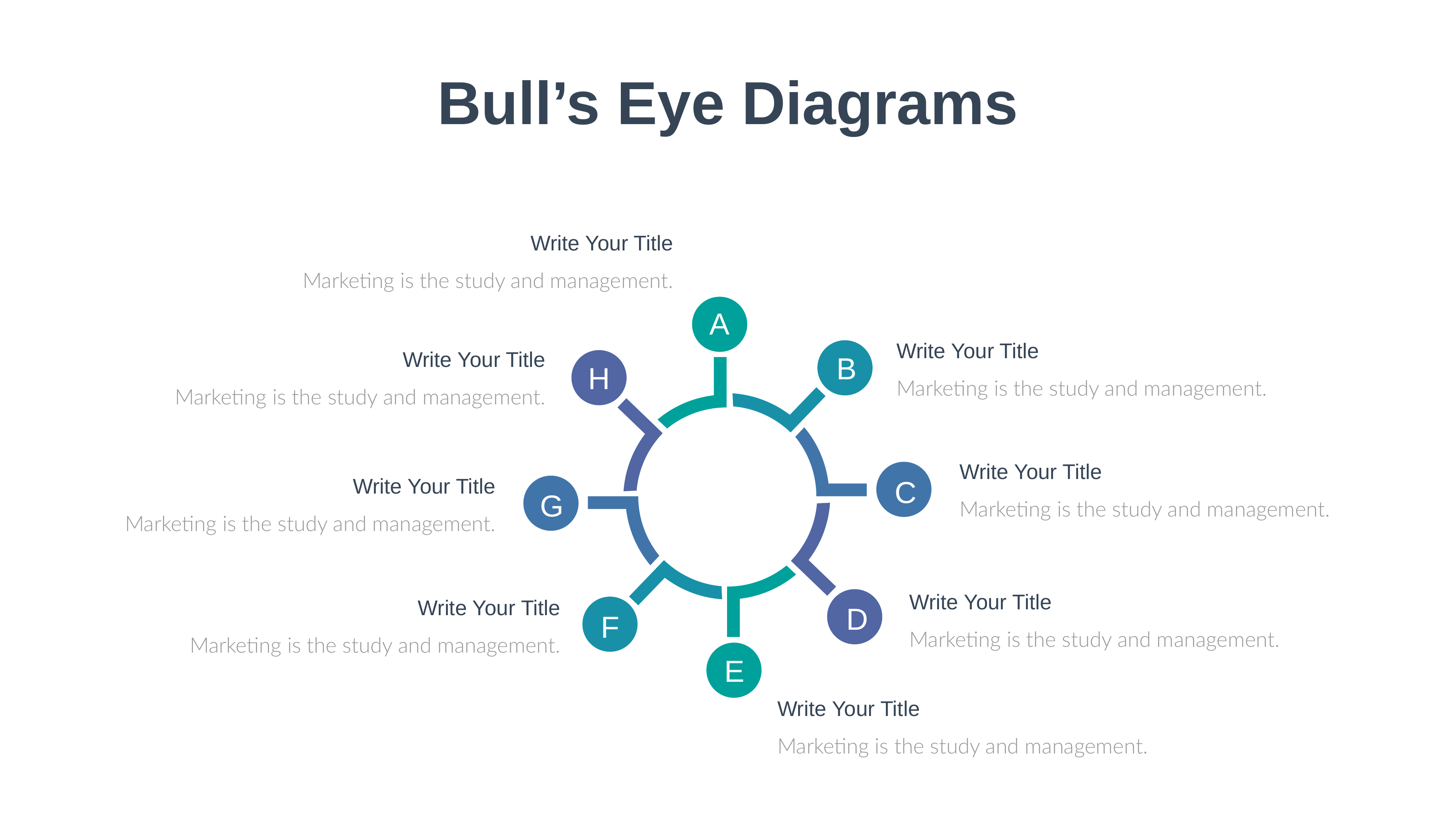

Bull’s Eye Diagrams
Write Your Title
Marketing is the study and management.

A

B

H

C
G
D
F
E
Write Your Title
Marketing is the study and management.
Write Your Title
Marketing is the study and management.
Write Your Title
Marketing is the study and management.
Write Your Title
Marketing is the study and management.
Write Your Title
Marketing is the study and management.
Write Your Title
Marketing is the study and management.
Write Your Title
Marketing is the study and management.